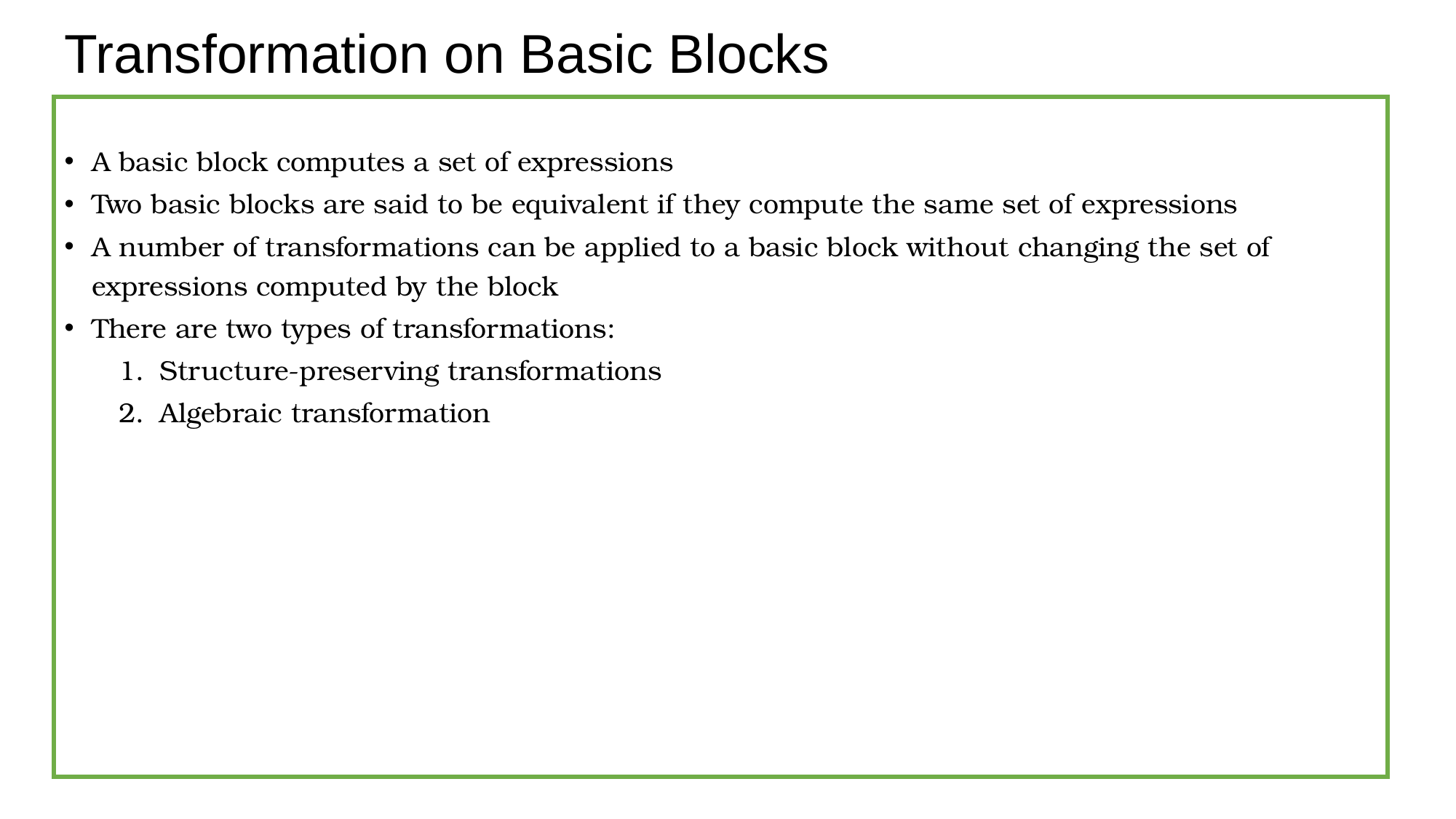

# Transformation on Basic Blocks

A basic block computes a set of expressions
Two basic blocks are said to be equivalent if they compute the same set of expressions
A number of transformations can be applied to a basic block without changing the set of expressions computed by the block
There are two types of transformations:
Structure-preserving transformations
Algebraic transformation